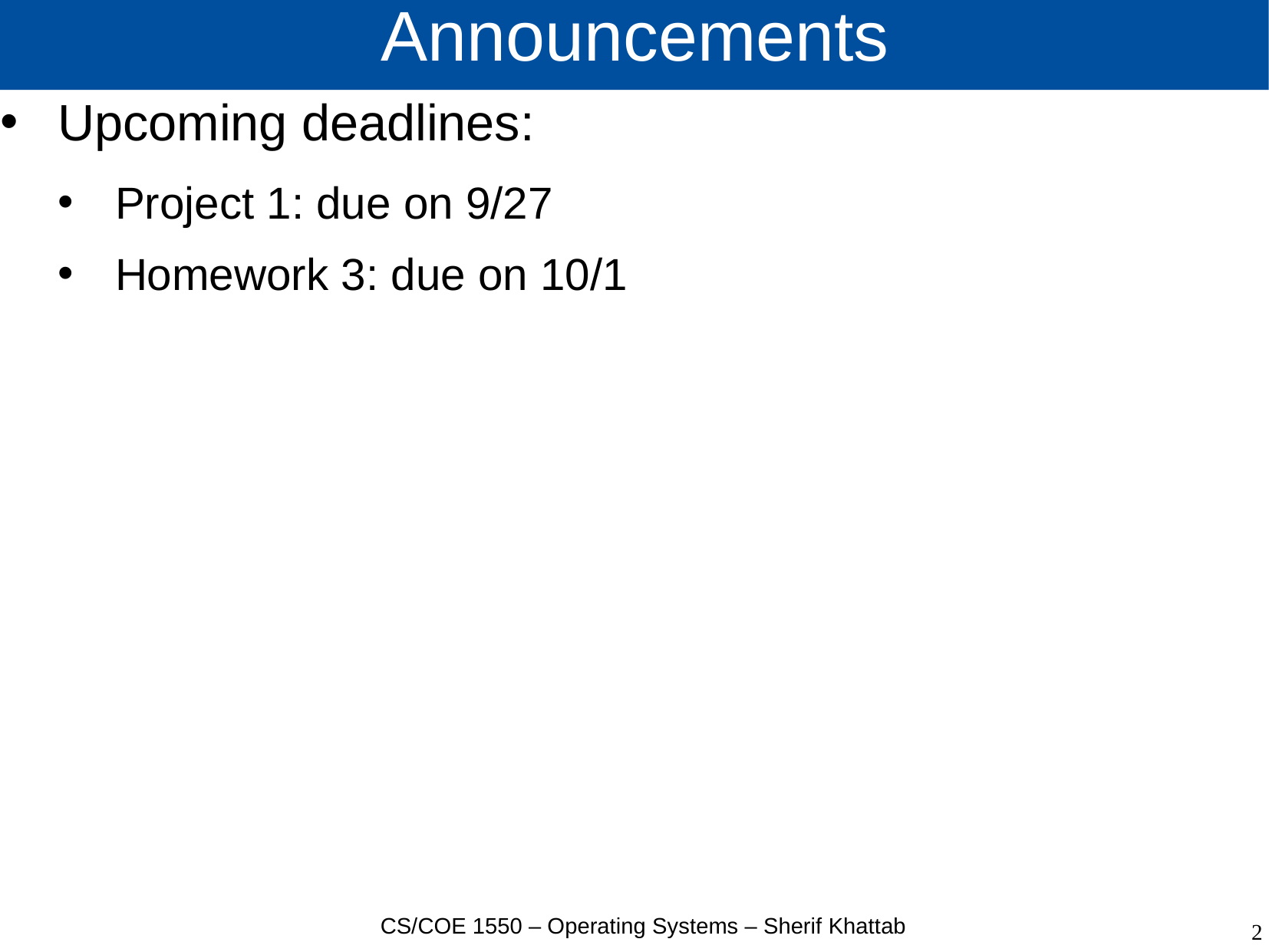

# Announcements
Upcoming deadlines:
Project 1: due on 9/27
Homework 3: due on 10/1
CS/COE 1550 – Operating Systems – Sherif Khattab
2